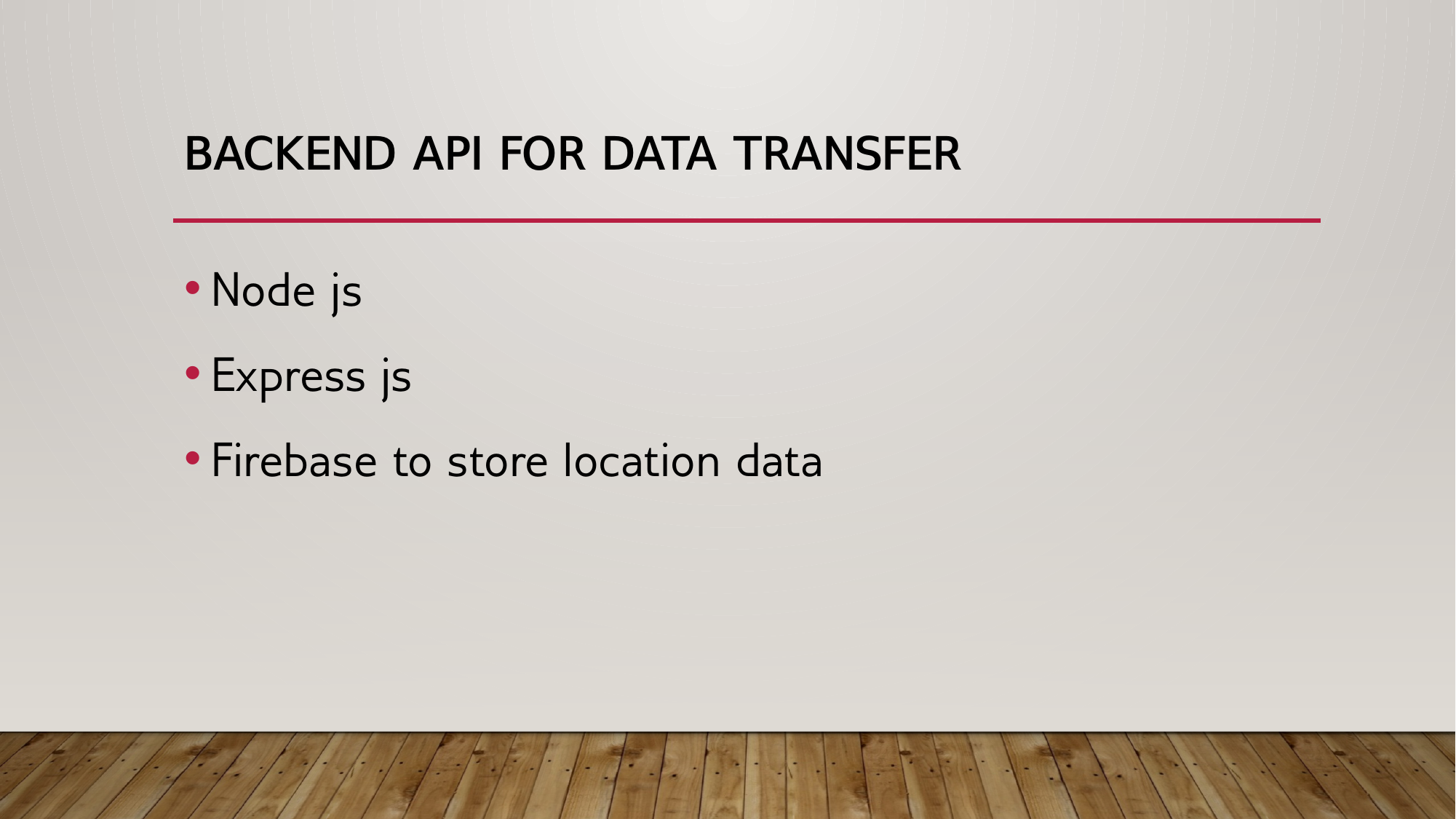

# Backend API for data transfer
Node js
Express js
Firebase to store location data